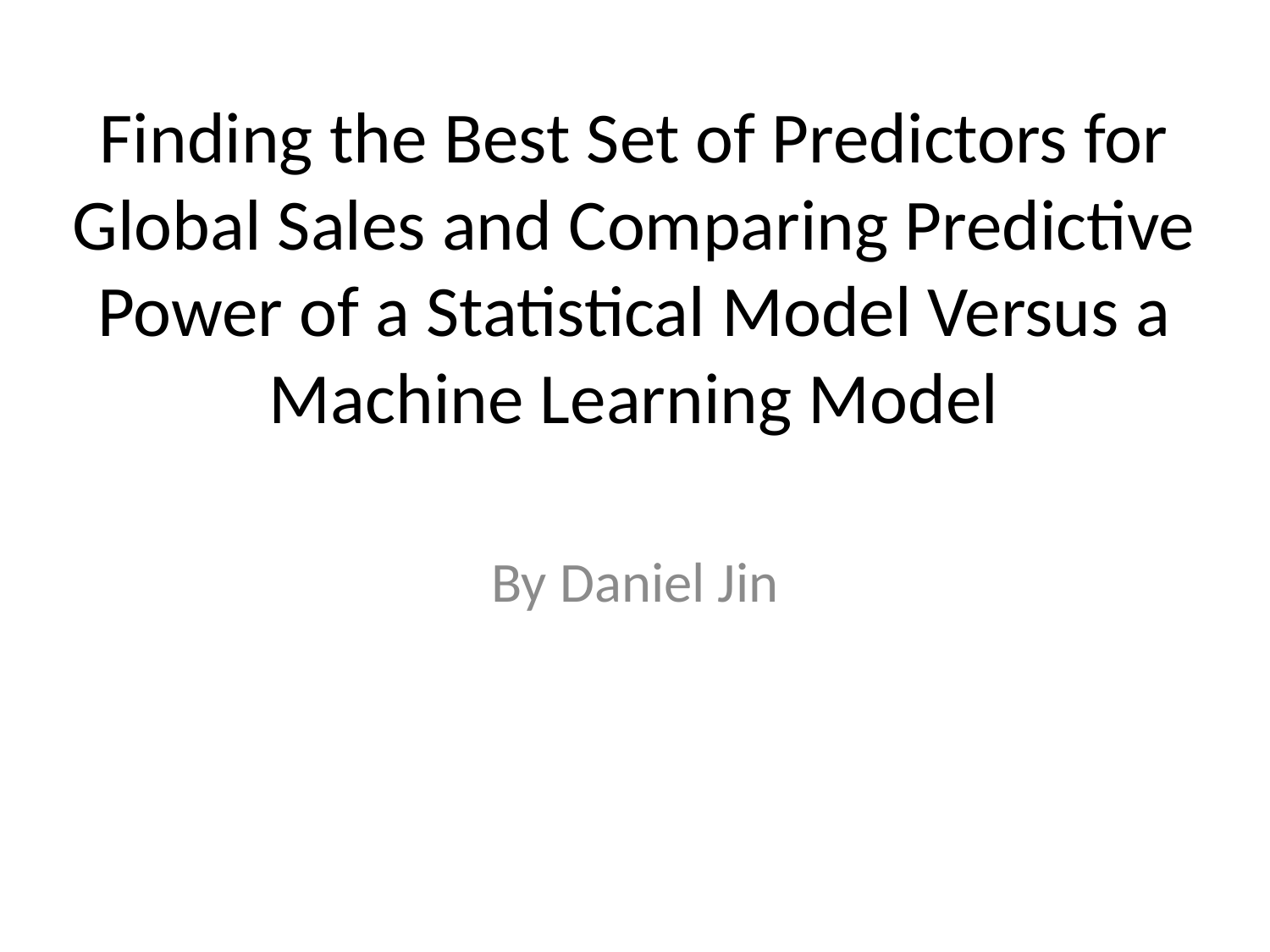

# Finding the Best Set of Predictors for Global Sales and Comparing Predictive Power of a Statistical Model Versus a Machine Learning Model
By Daniel Jin